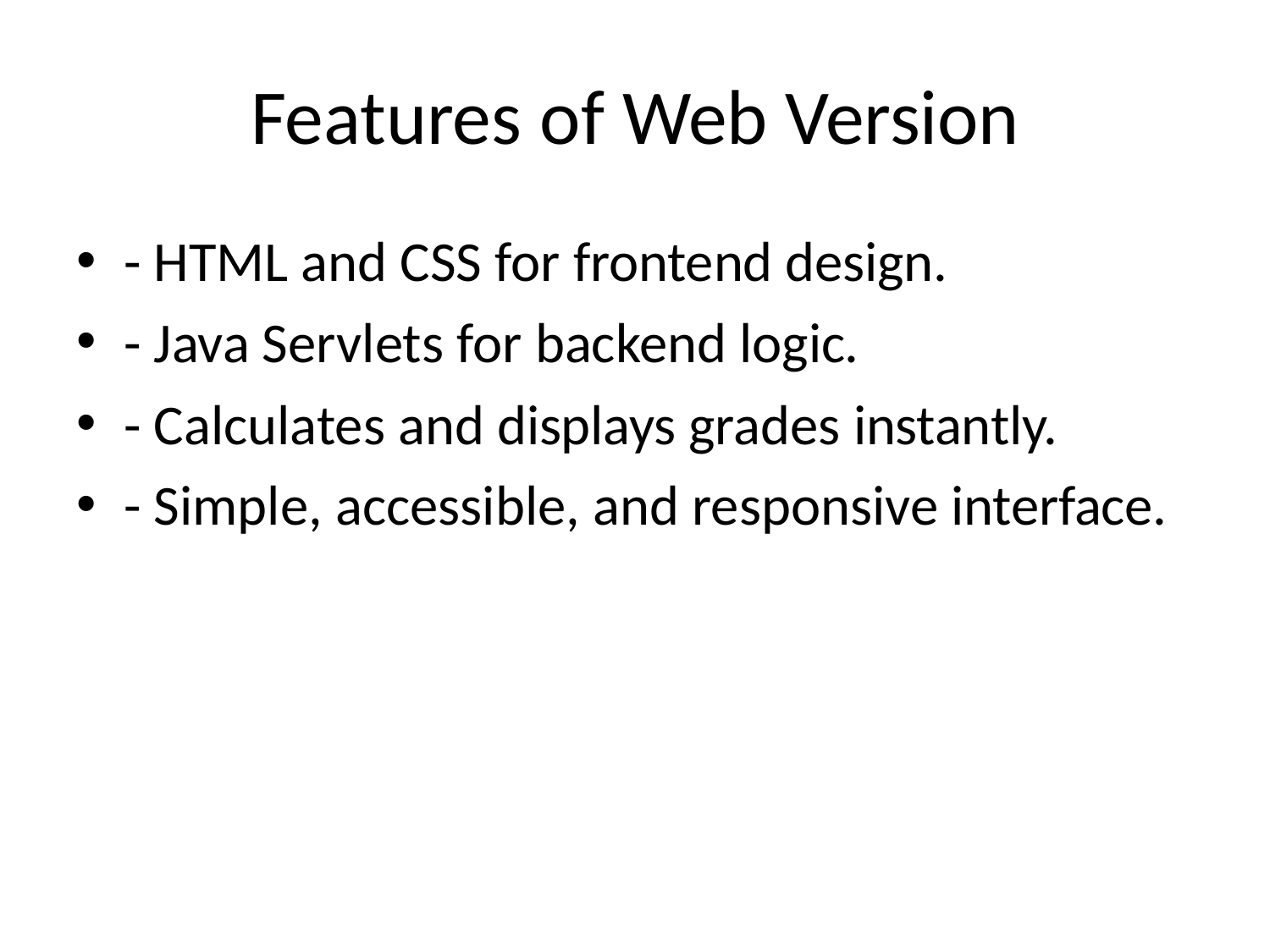

# Features of Web Version
- HTML and CSS for frontend design.
- Java Servlets for backend logic.
- Calculates and displays grades instantly.
- Simple, accessible, and responsive interface.